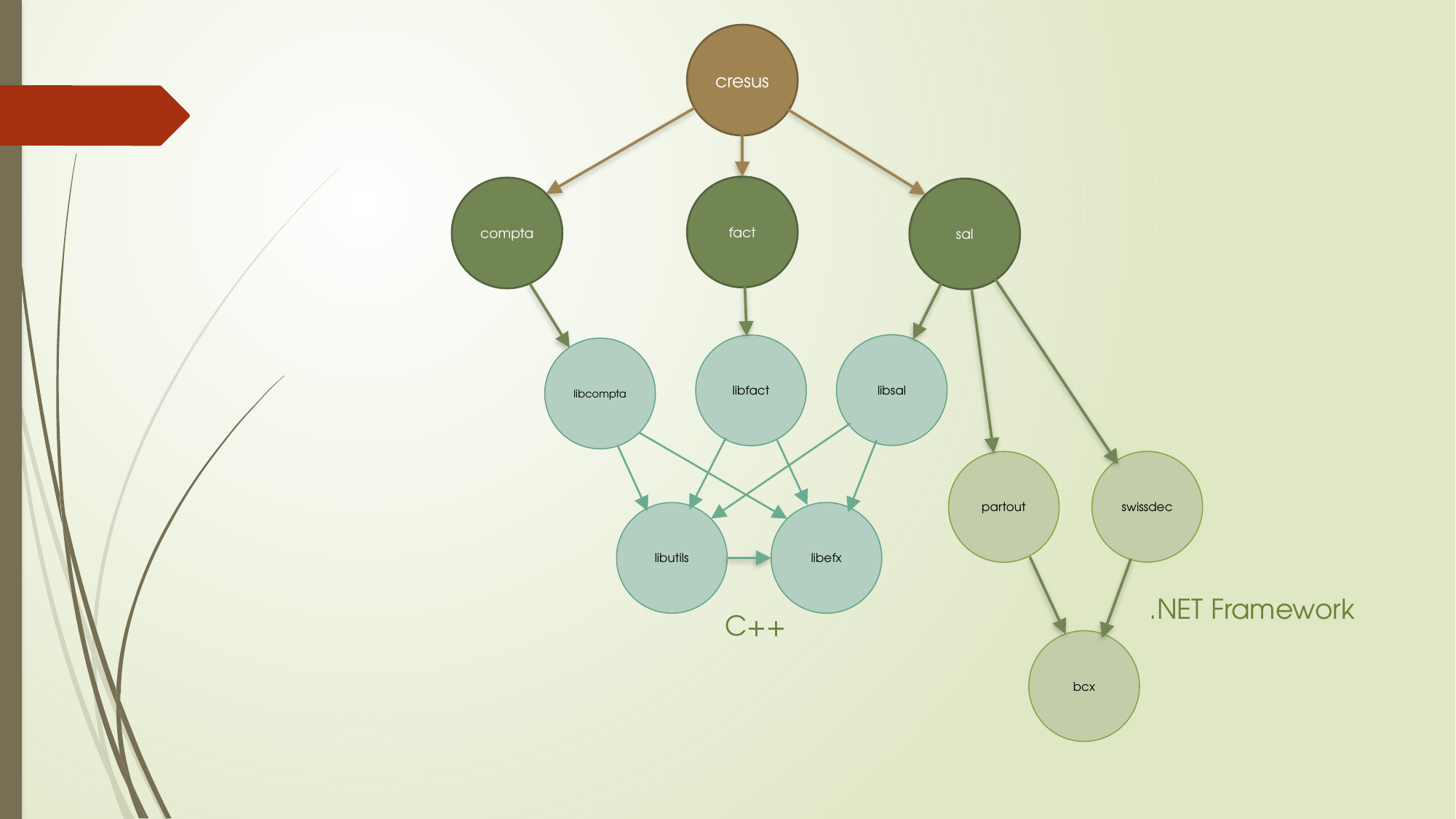

cresus
fact
compta
sal
libsal
libfact
libcompta
swissdec
partout
libutils
libefx
.NET Framework
C++
bcx